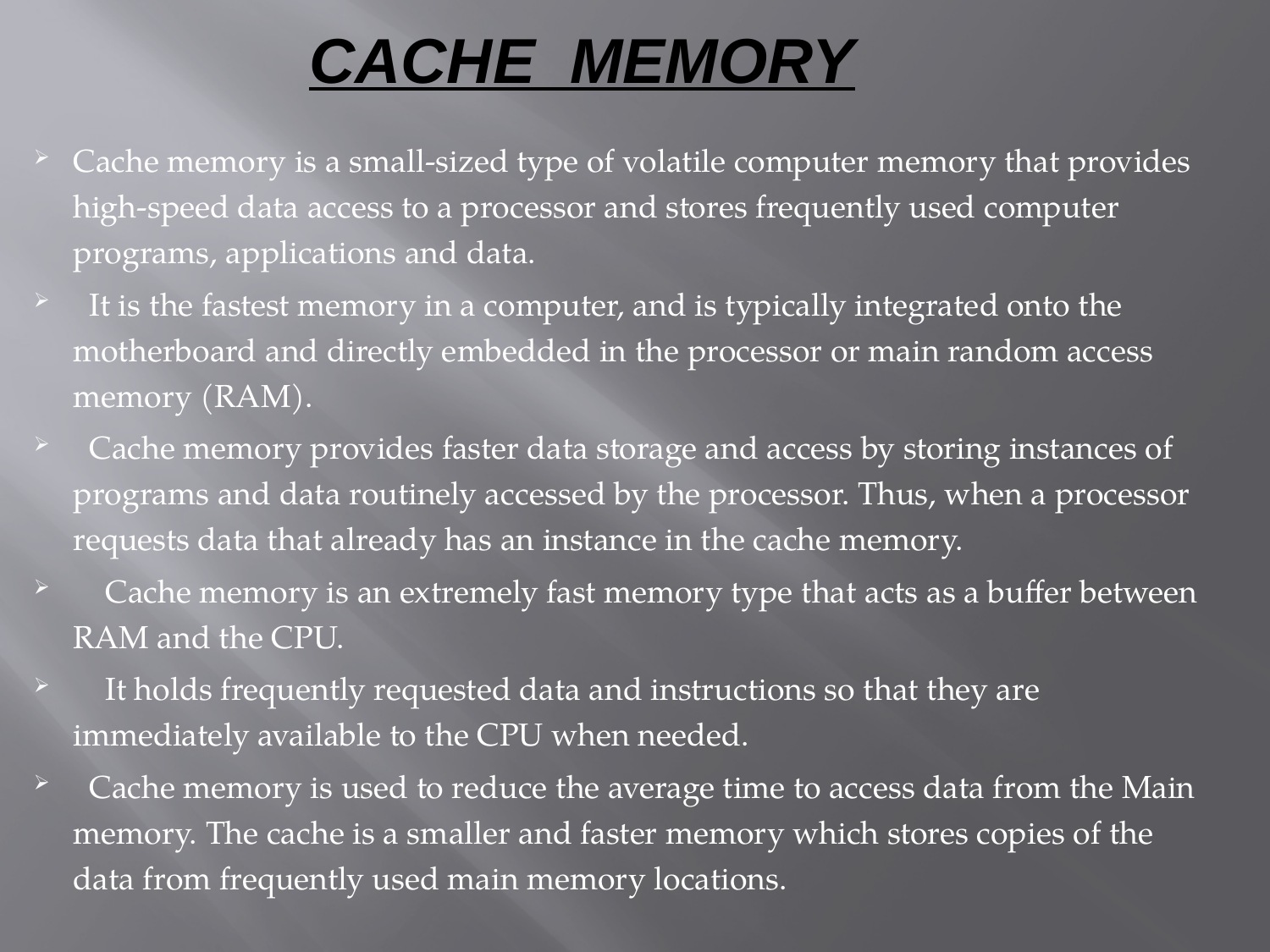

# CACHE  MEMORY
Cache memory is a small-sized type of volatile computer memory that provides high-speed data access to a processor and stores frequently used computer programs, applications and data.
  It is the fastest memory in a computer, and is typically integrated onto the motherboard and directly embedded in the processor or main random access memory (RAM).
  Cache memory provides faster data storage and access by storing instances of programs and data routinely accessed by the processor. Thus, when a processor requests data that already has an instance in the cache memory.
    Cache memory is an extremely fast memory type that acts as a buffer between RAM and the CPU.
    It holds frequently requested data and instructions so that they are immediately available to the CPU when needed.
  Cache memory is used to reduce the average time to access data from the Main memory. The cache is a smaller and faster memory which stores copies of the data from frequently used main memory locations.